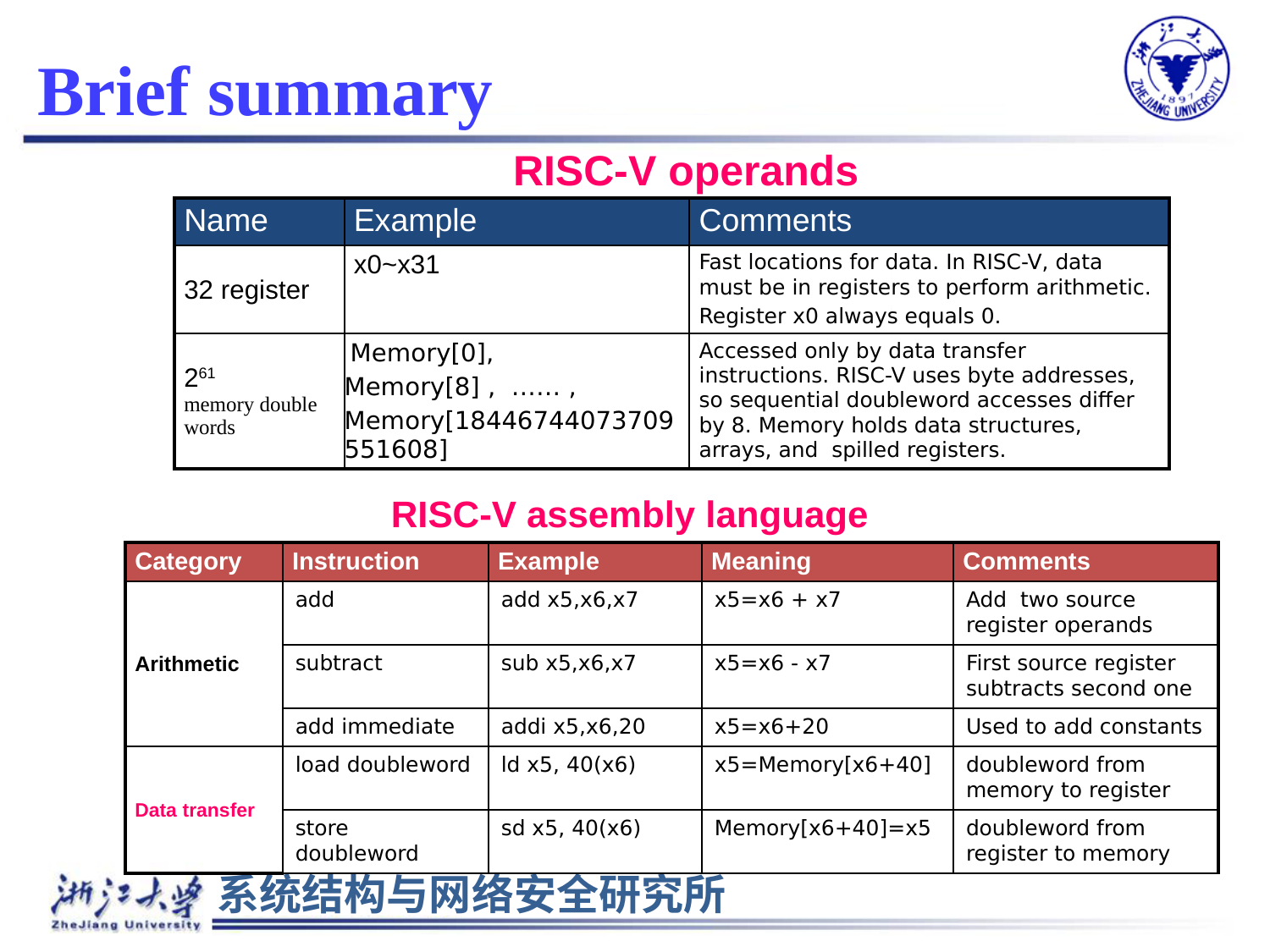

# Brief summary
RISC-V operands
| Name | Example | Comments |
| --- | --- | --- |
| 32 register | x0~x31 | Fast locations for data. In RISC-V, data must be in registers to perform arithmetic. Register x0 always equals 0. |
| 261 memory double words | Memory[0], Memory[8] , …… , Memory[18446744073709551608] | Accessed only by data transfer instructions. RISC-V uses byte addresses, so sequential doubleword accesses differ by 8. Memory holds data structures, arrays, and spilled registers. |
RISC-V assembly language
| Category | Instruction | Example | Meaning | Comments |
| --- | --- | --- | --- | --- |
| Arithmetic | add | add x5,x6,x7 | x5=x6 + x7 | Add two source register operands |
|  | subtract | sub x5,x6,x7 | x5=x6 - x7 | First source register subtracts second one |
|  | add immediate | addi x5,x6,20 | x5=x6+20 | Used to add constants |
| Data transfer | load doubleword | ld x5, 40(x6) | x5=Memory[x6+40] | doubleword from memory to register |
|  | store doubleword | sd x5, 40(x6) | Memory[x6+40]=x5 | doubleword from register to memory |